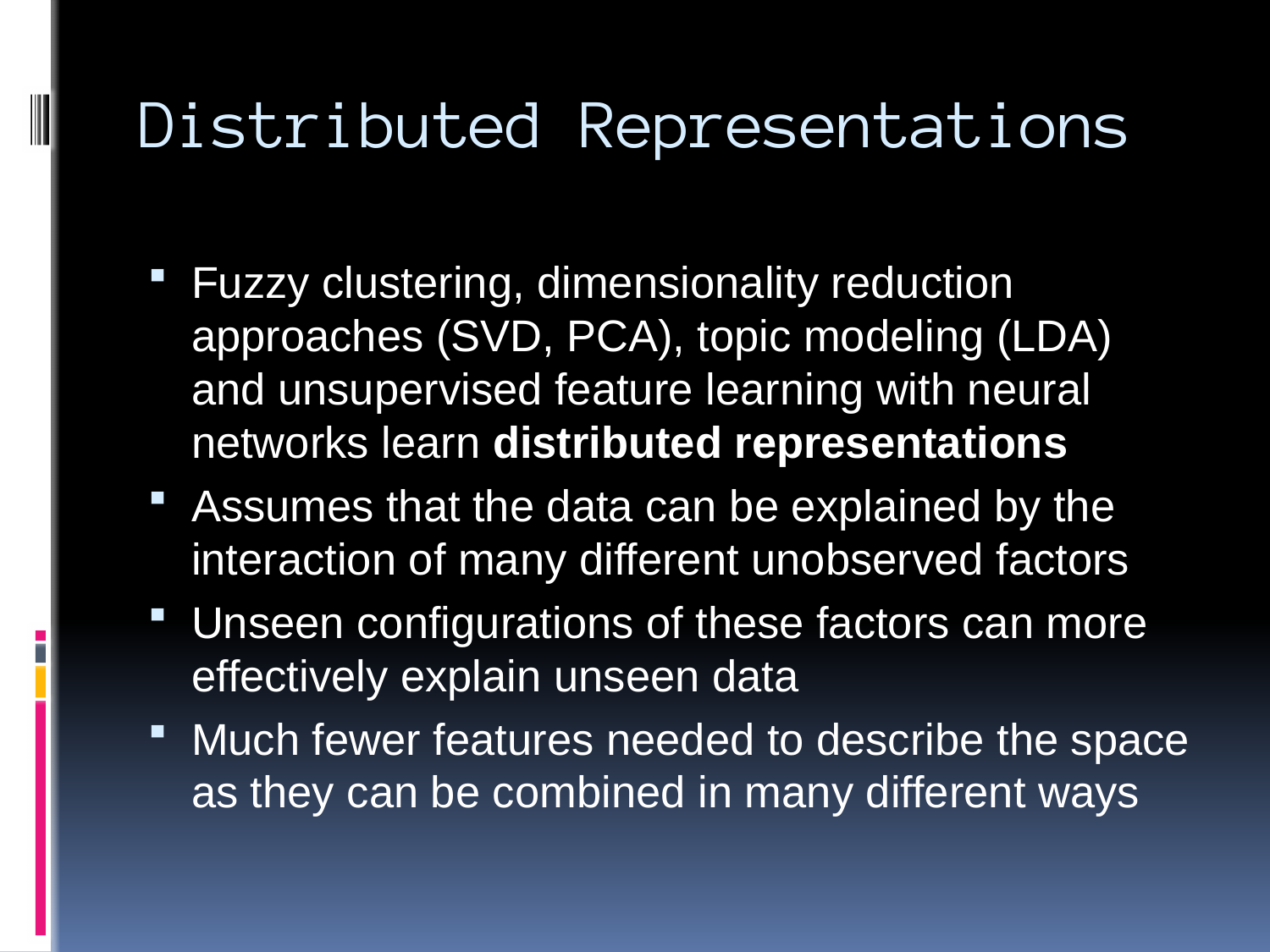

# Distributed Representations
Fuzzy clustering, dimensionality reduction approaches (SVD, PCA), topic modeling (LDA)  and unsupervised feature learning with neural networks learn distributed representations
Assumes that the data can be explained by the interaction of many different unobserved factors
Unseen configurations of these factors can more effectively explain unseen data
Much fewer features needed to describe the space as they can be combined in many different ways